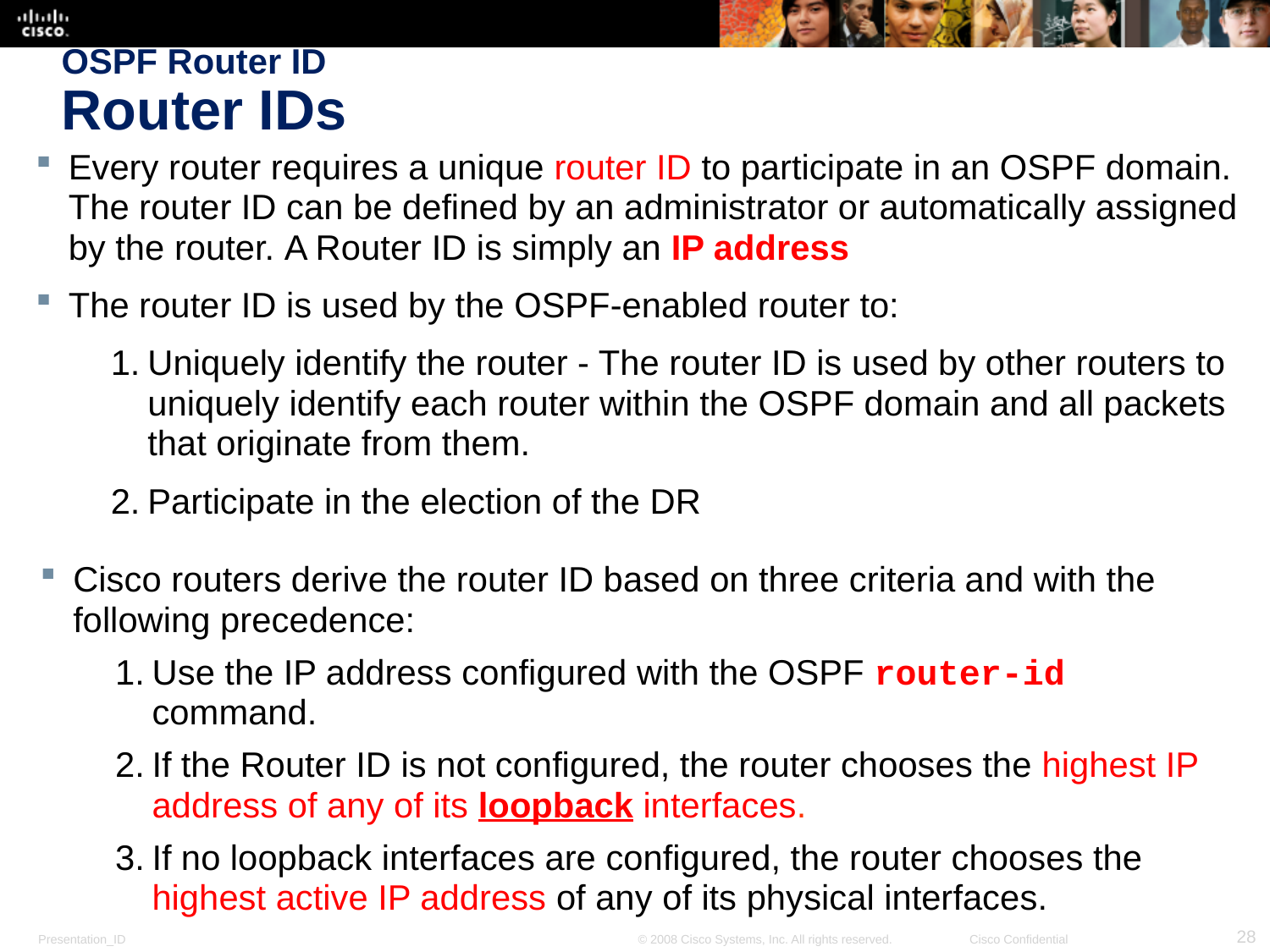

# OSPF Router ID Router IDs
Every router requires a unique router ID to participate in an OSPF domain. The router ID can be defined by an administrator or automatically assigned by the router. A Router ID is simply an IP address
The router ID is used by the OSPF-enabled router to:
Uniquely identify the router - The router ID is used by other routers to uniquely identify each router within the OSPF domain and all packets that originate from them.
Participate in the election of the DR

Cisco routers derive the router ID based on three criteria and with the following precedence:
Use the IP address configured with the OSPF router-id command.
If the Router ID is not configured, the router chooses the highest IP address of any of its loopback interfaces.
If no loopback interfaces are configured, the router chooses the highest active IP address of any of its physical interfaces.